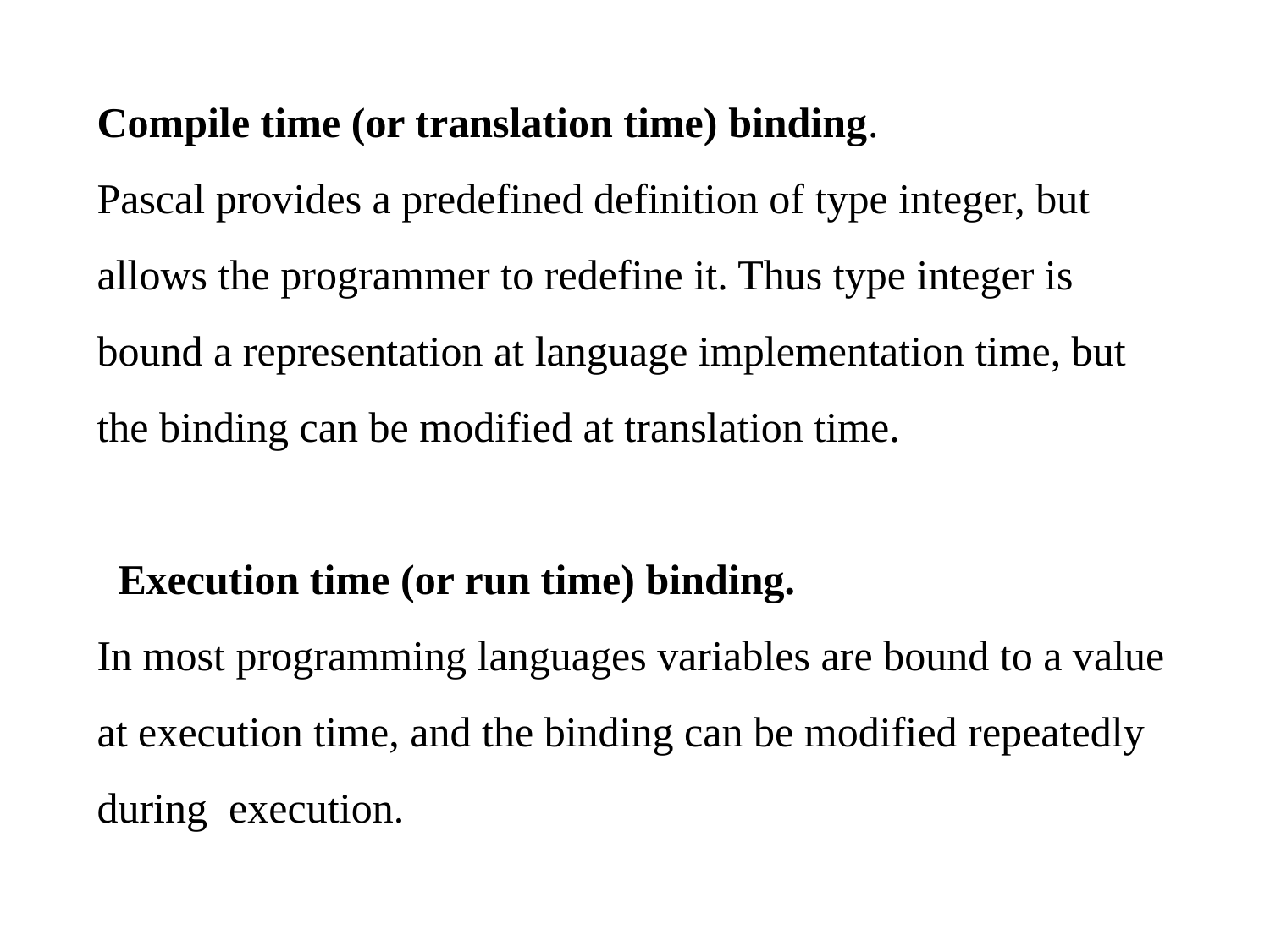

Compile time (or translation time) binding.
Pascal provides a predefined definition of type integer, but allows the programmer to redefine it. Thus type integer is bound a representation at language implementation time, but the binding can be modified at translation time.

  Execution time (or run time) binding.
In most programming languages variables are bound to a value at execution time, and the binding can be modified repeatedly during  execution.